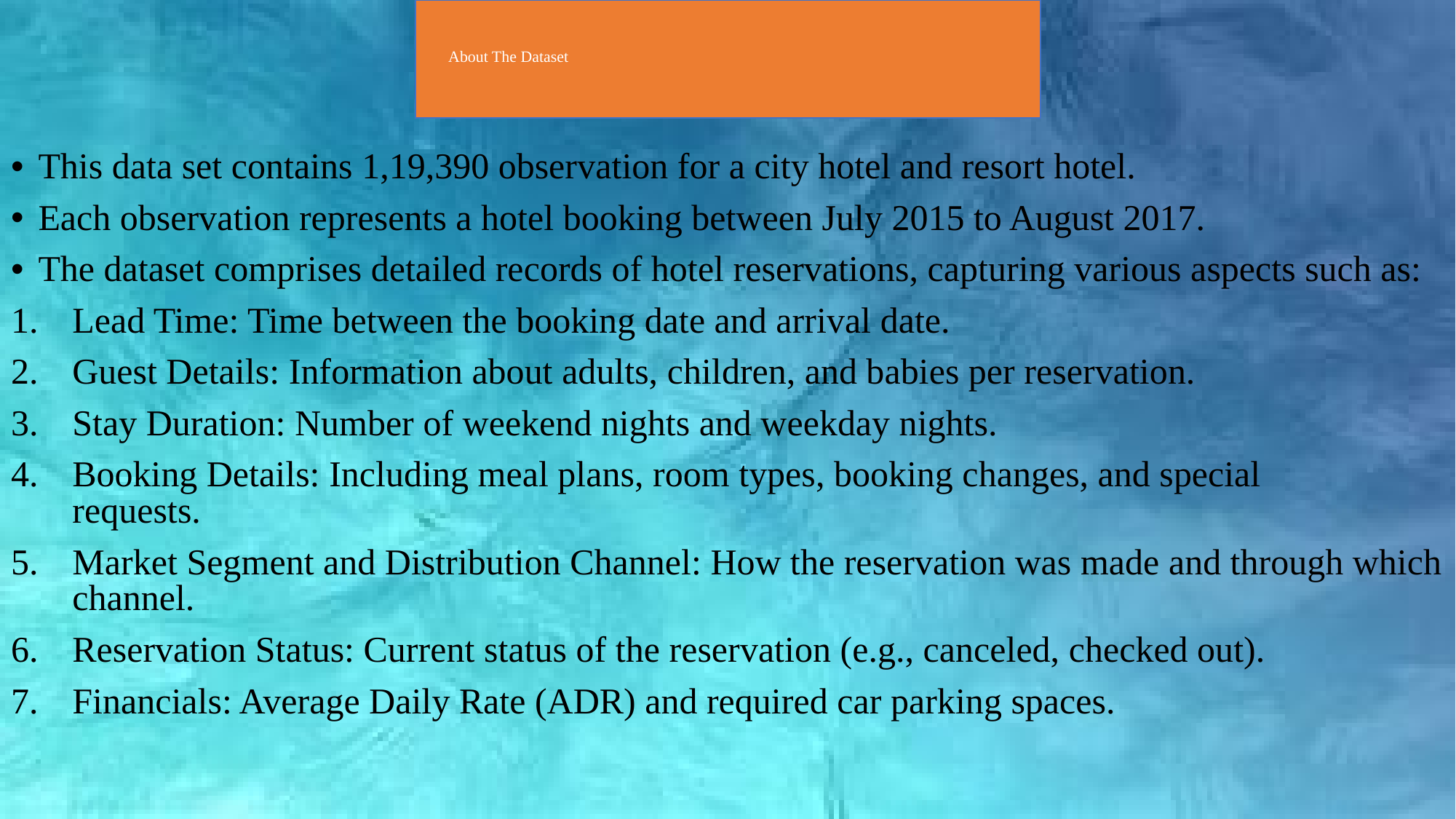

# About The Dataset
This data set contains 1,19,390 observation for a city hotel and resort hotel.
Each observation represents a hotel booking between July 2015 to August 2017.
The dataset comprises detailed records of hotel reservations, capturing various aspects such as:
Lead Time: Time between the booking date and arrival date.
Guest Details: Information about adults, children, and babies per reservation.
Stay Duration: Number of weekend nights and weekday nights.
Booking Details: Including meal plans, room types, booking changes, and special                  requests.
Market Segment and Distribution Channel: How the reservation was made and through which channel.
Reservation Status: Current status of the reservation (e.g., canceled, checked out).
Financials: Average Daily Rate (ADR) and required car parking spaces.